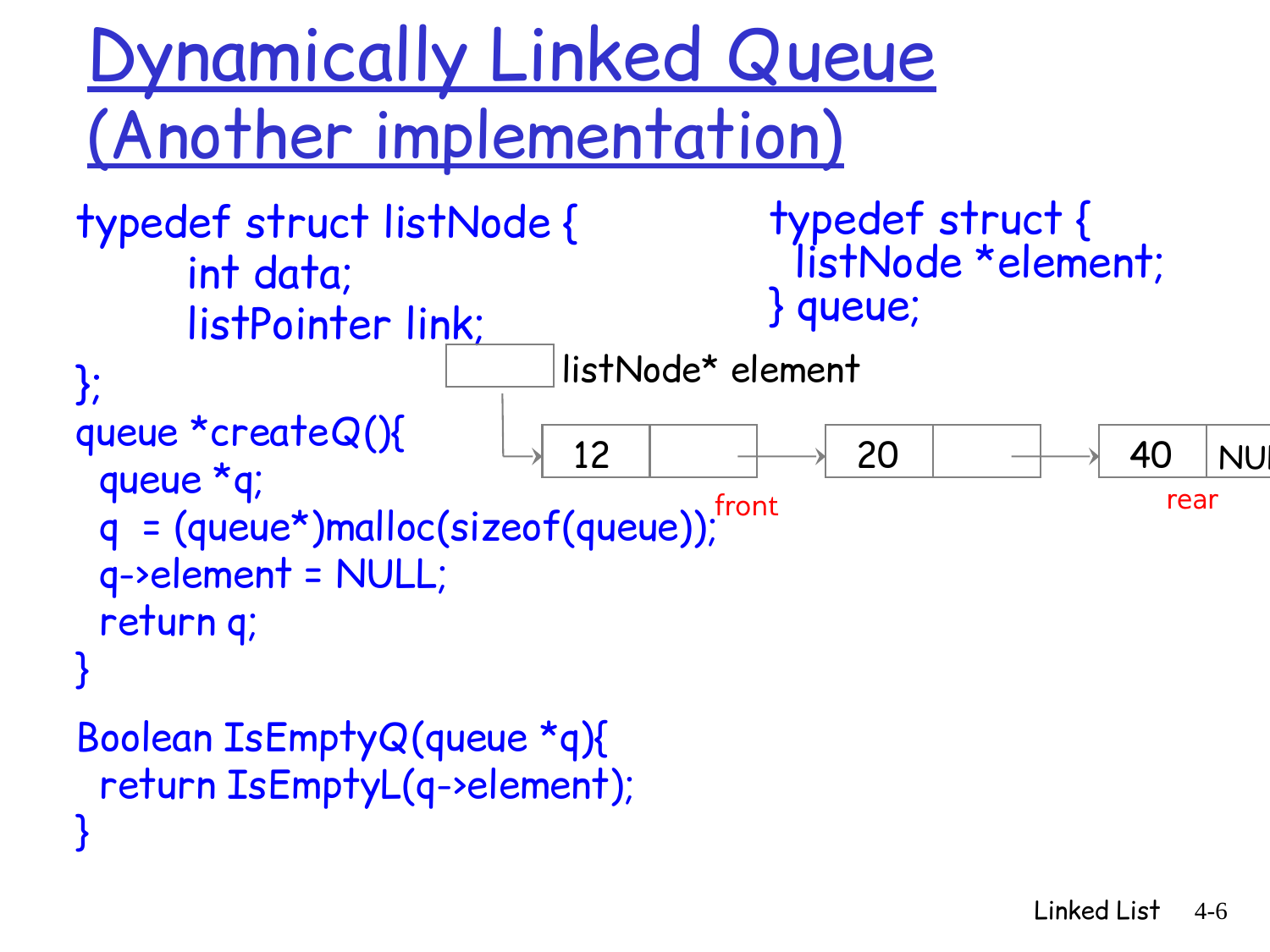

# Dynamically Linked Queue (Another implementation)

typedef struct listNode {
     int data;
     listPointer link;
};
queue *createQ(){
  queue *q;
  q  = (queue*)malloc(sizeof(queue));
  q->element = NULL;
  return q;
}

Boolean IsEmptyQ(queue *q){
  return IsEmptyL(q->element);
}
typedef struct {
  listNode *element;
} queue;

listNode* element

12

20

40

NULL
rear
front
Linked List
4-6